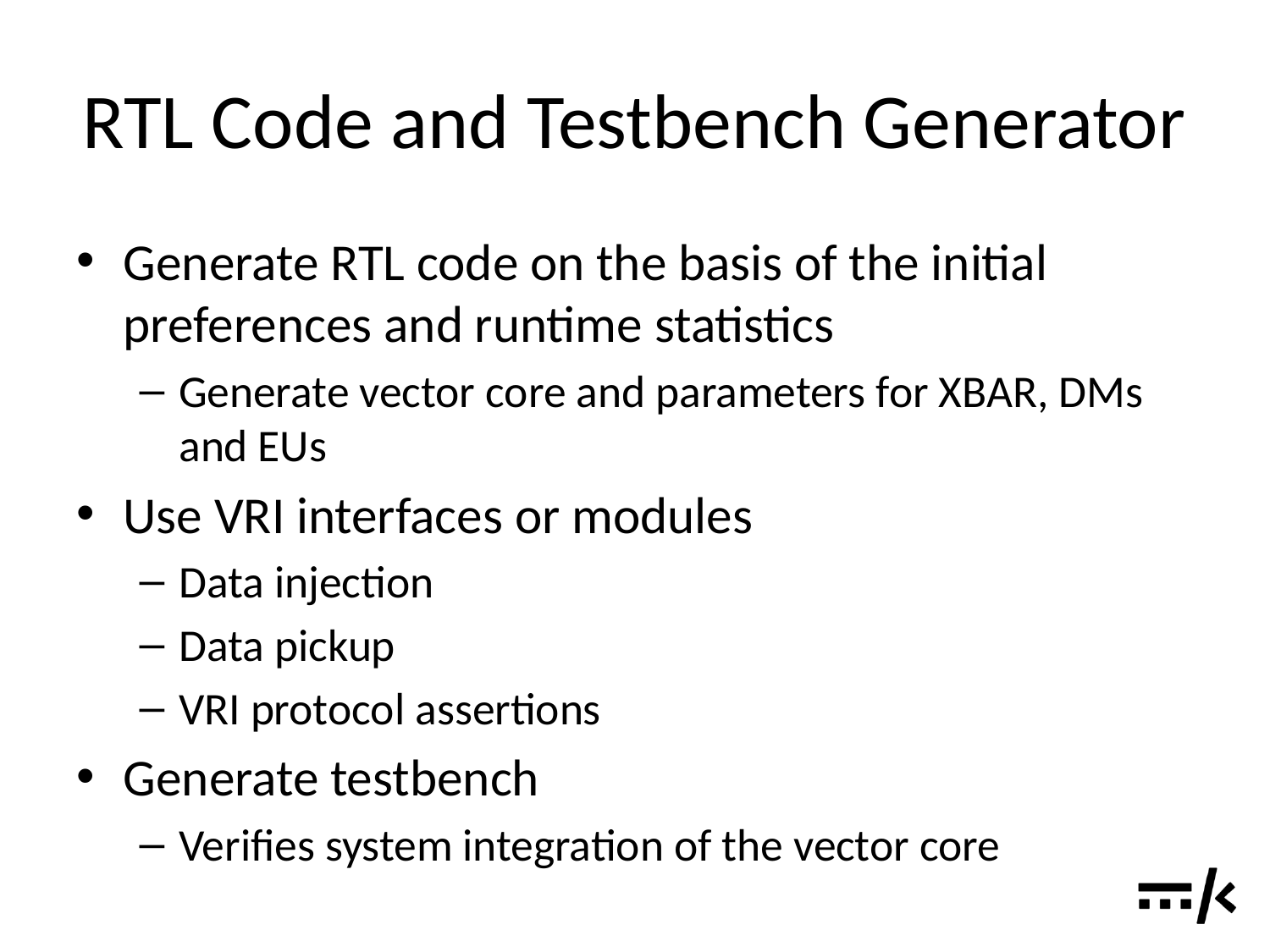

# RTL Code and Testbench Generator
Generate RTL code on the basis of the initial preferences and runtime statistics
Generate vector core and parameters for XBAR, DMs and EUs
Use VRI interfaces or modules
Data injection
Data pickup
VRI protocol assertions
Generate testbench
Verifies system integration of the vector core